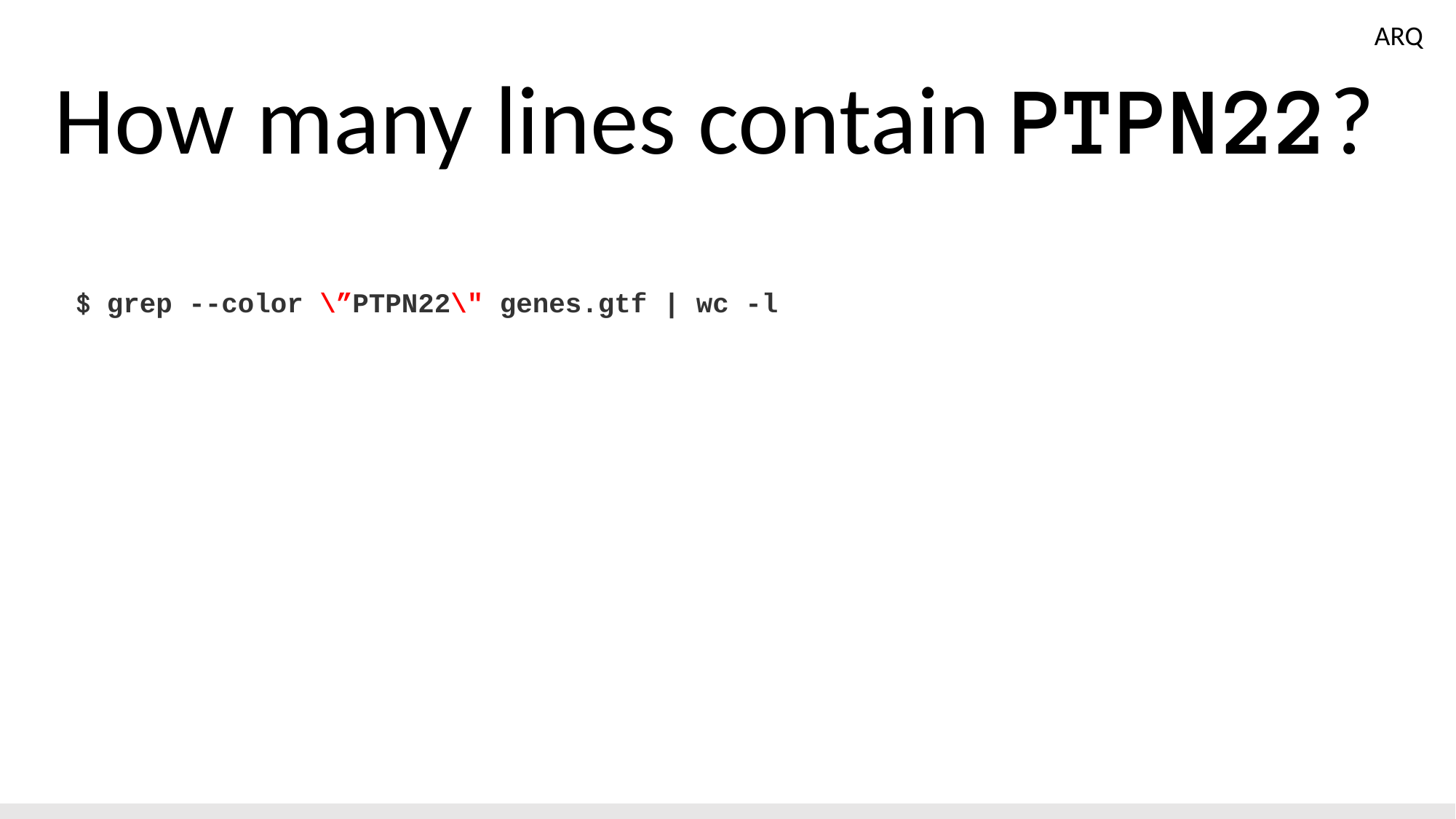

ARQ
# How many lines contain PTPN22?

$ grep --color \”PTPN22\" genes.gtf | wc -l